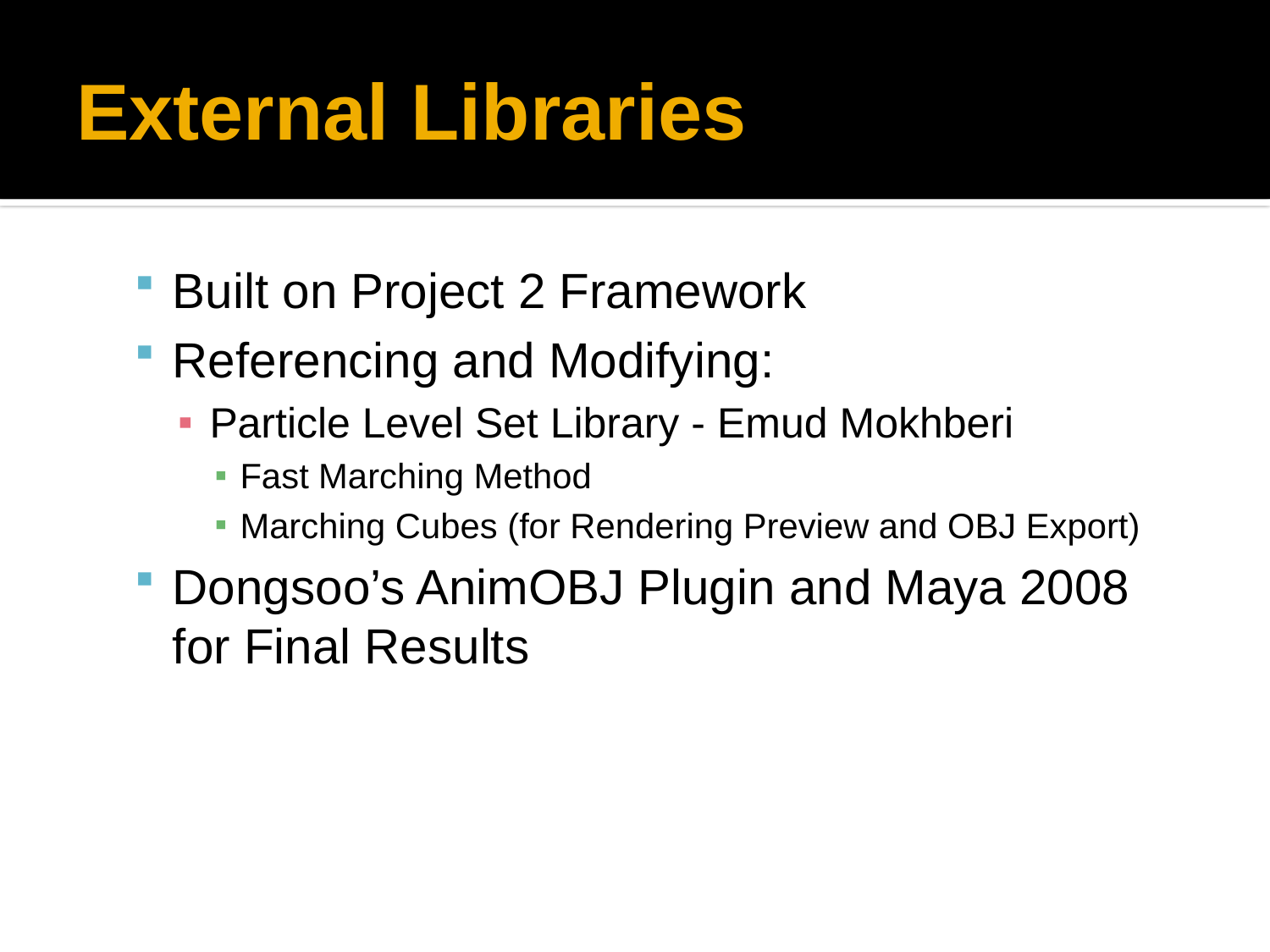

# External Libraries
Built on Project 2 Framework
Referencing and Modifying:
Particle Level Set Library - Emud Mokhberi
Fast Marching Method
Marching Cubes (for Rendering Preview and OBJ Export)
Dongsoo’s AnimOBJ Plugin and Maya 2008 for Final Results